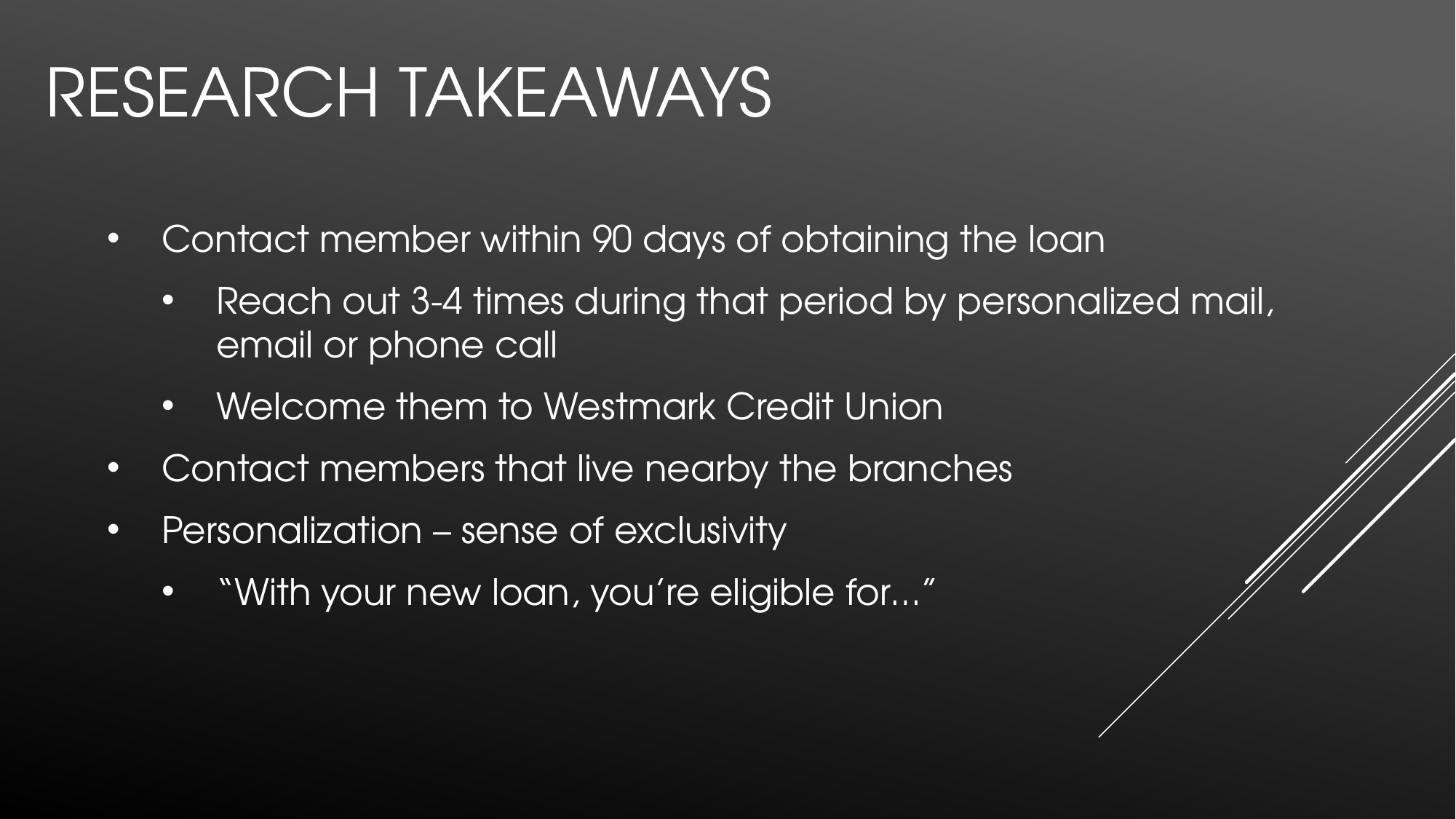

Research Takeaways
Contact member within 90 days of obtaining the loan
Reach out 3-4 times during that period by personalized mail, email or phone call
Welcome them to Westmark Credit Union
Contact members that live nearby the branches
Personalization – sense of exclusivity
“With your new loan, you’re eligible for…”